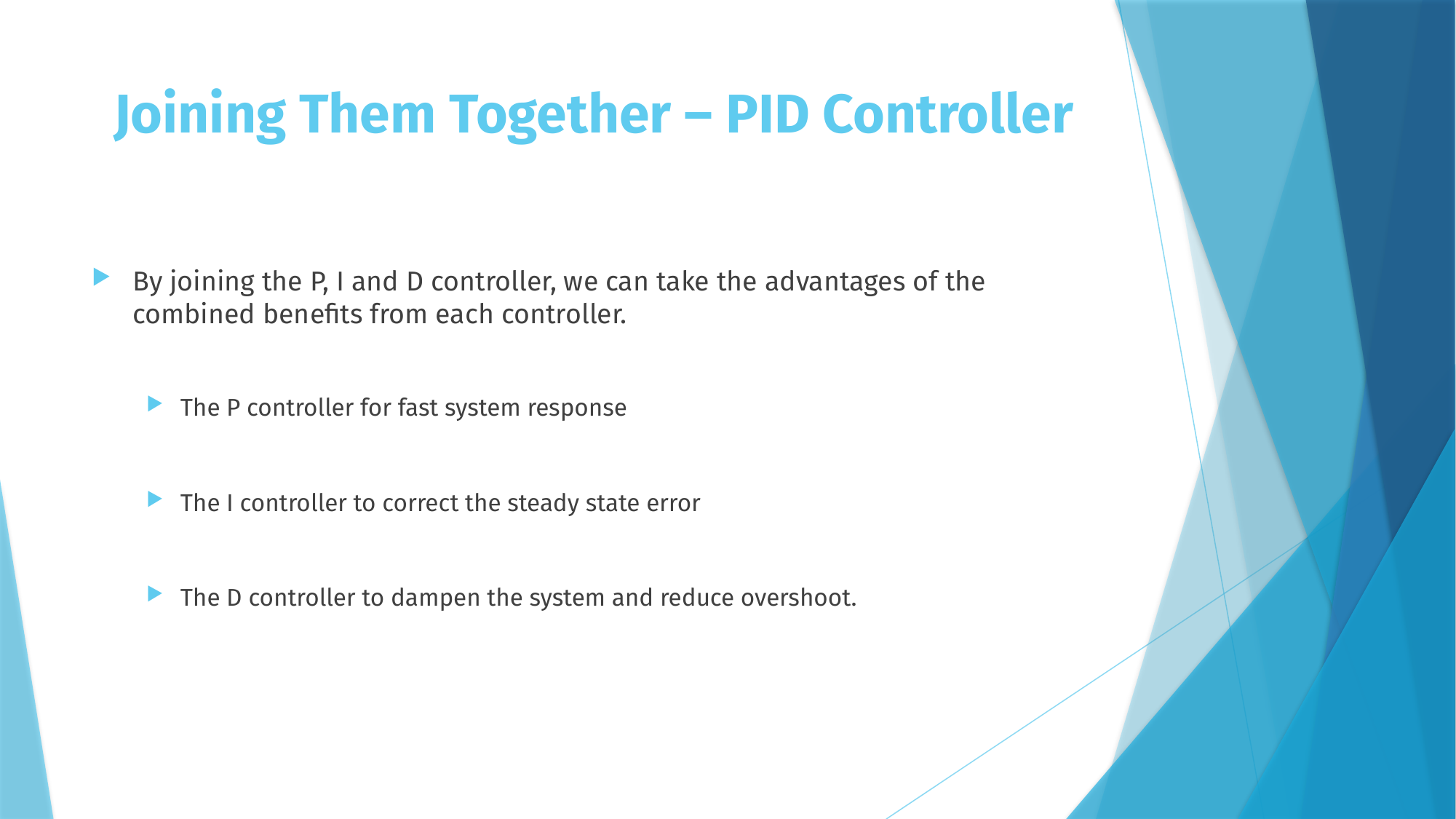

# Joining Them Together – PID Controller
By joining the P, I and D controller, we can take the advantages of the combined benefits from each controller.

The P controller for fast system response

The I controller to correct the steady state error

The D controller to dampen the system and reduce overshoot.